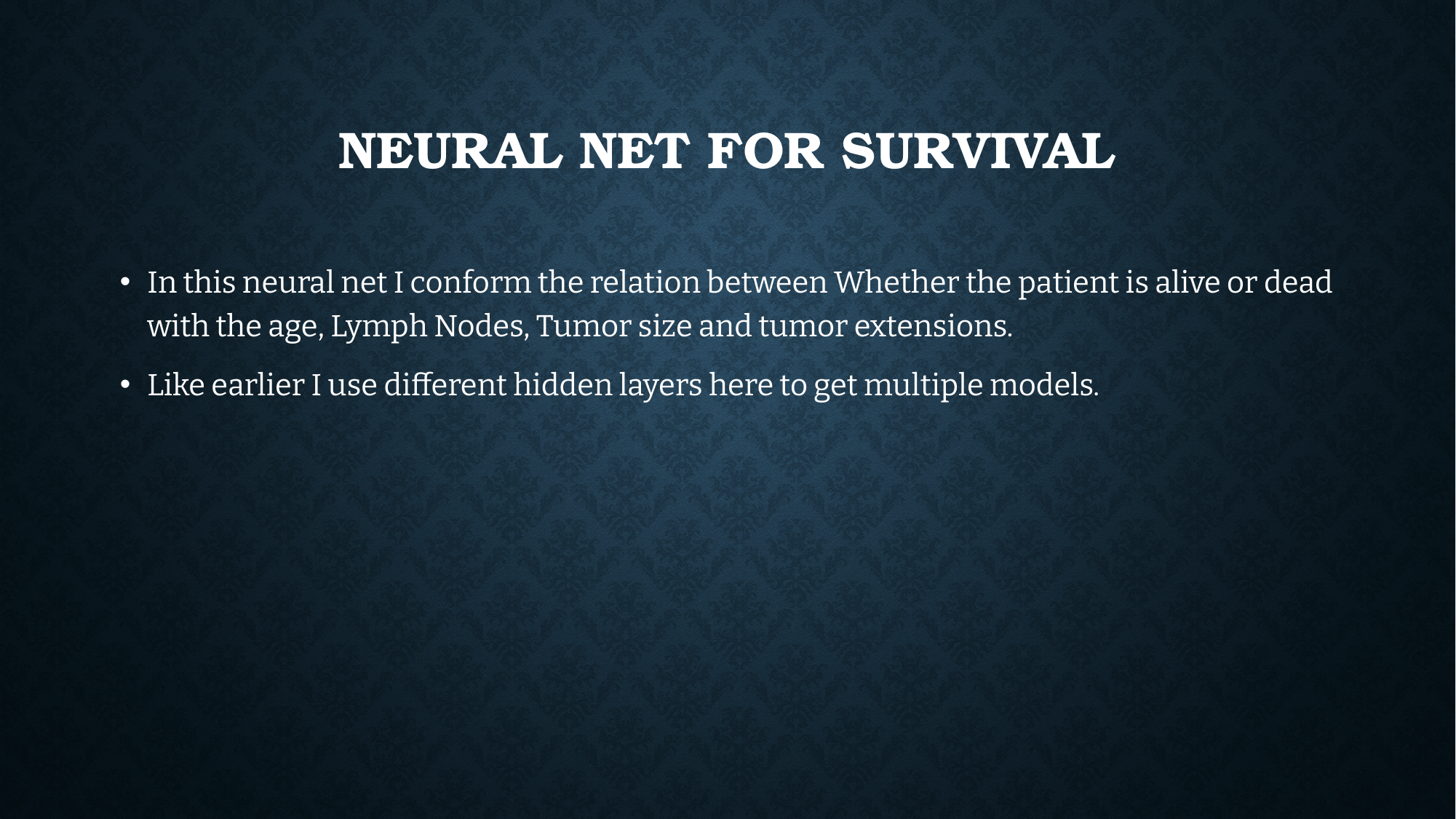

# Neural Net For Survival
In this neural net I conform the relation between Whether the patient is alive or dead with the age, Lymph Nodes, Tumor size and tumor extensions.
Like earlier I use different hidden layers here to get multiple models.